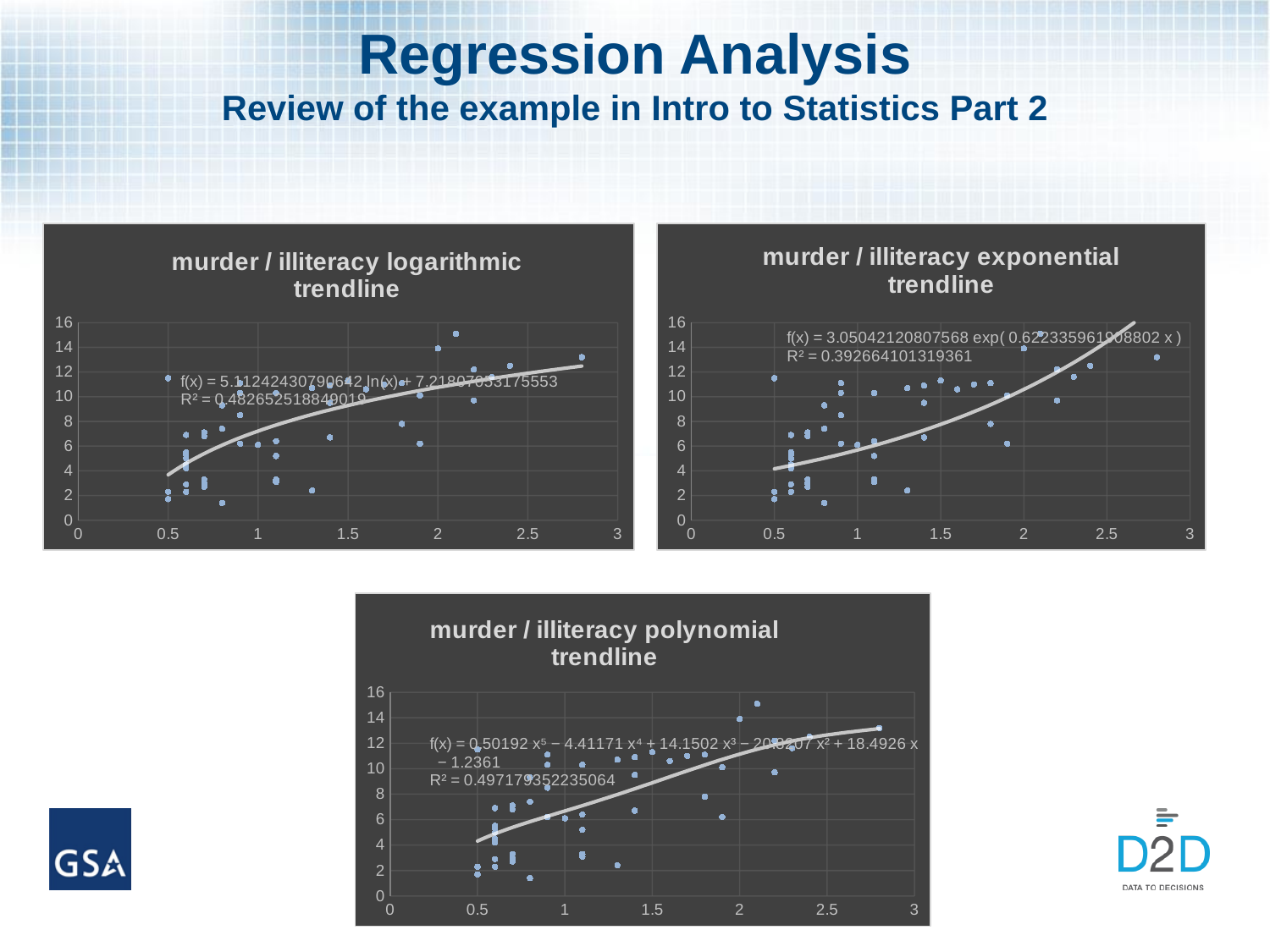

# Regression Analysis Review of the example in Intro to Statistics Part 2

### Chart: murder / illiteracy logarithmic trendline

| Category | murder |
|---|---|

### Chart: murder / illiteracy exponential trendline

| Category | murder |
|---|---|

### Chart: murder / illiteracy polynomial trendline

| Category | murder |
|---|---|